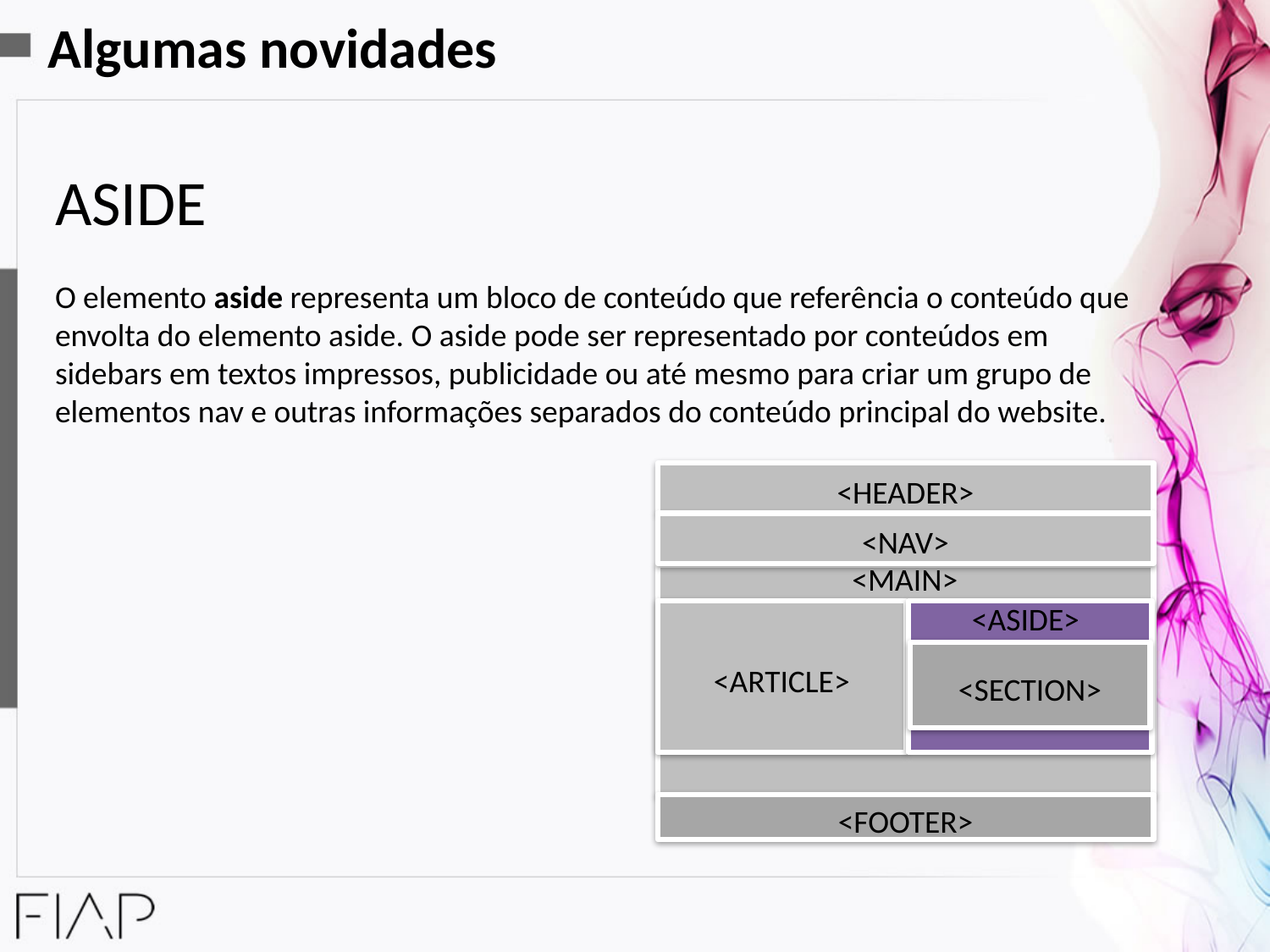

Algumas novidades

ASIDE

O elemento aside representa um bloco de conteúdo que referência o conteúdo que envolta do elemento aside. O aside pode ser representado por conteúdos em sidebars em textos impressos, publicidade ou até mesmo para criar um grupo de elementos nav e outras informações separados do conteúdo principal do website.

<HEADER>
<NAV>
<MAIN>
<SECTION>
<ASIDE>
<ARTICLE>
<ASIDE>
<SECTION>
<FOOTER>